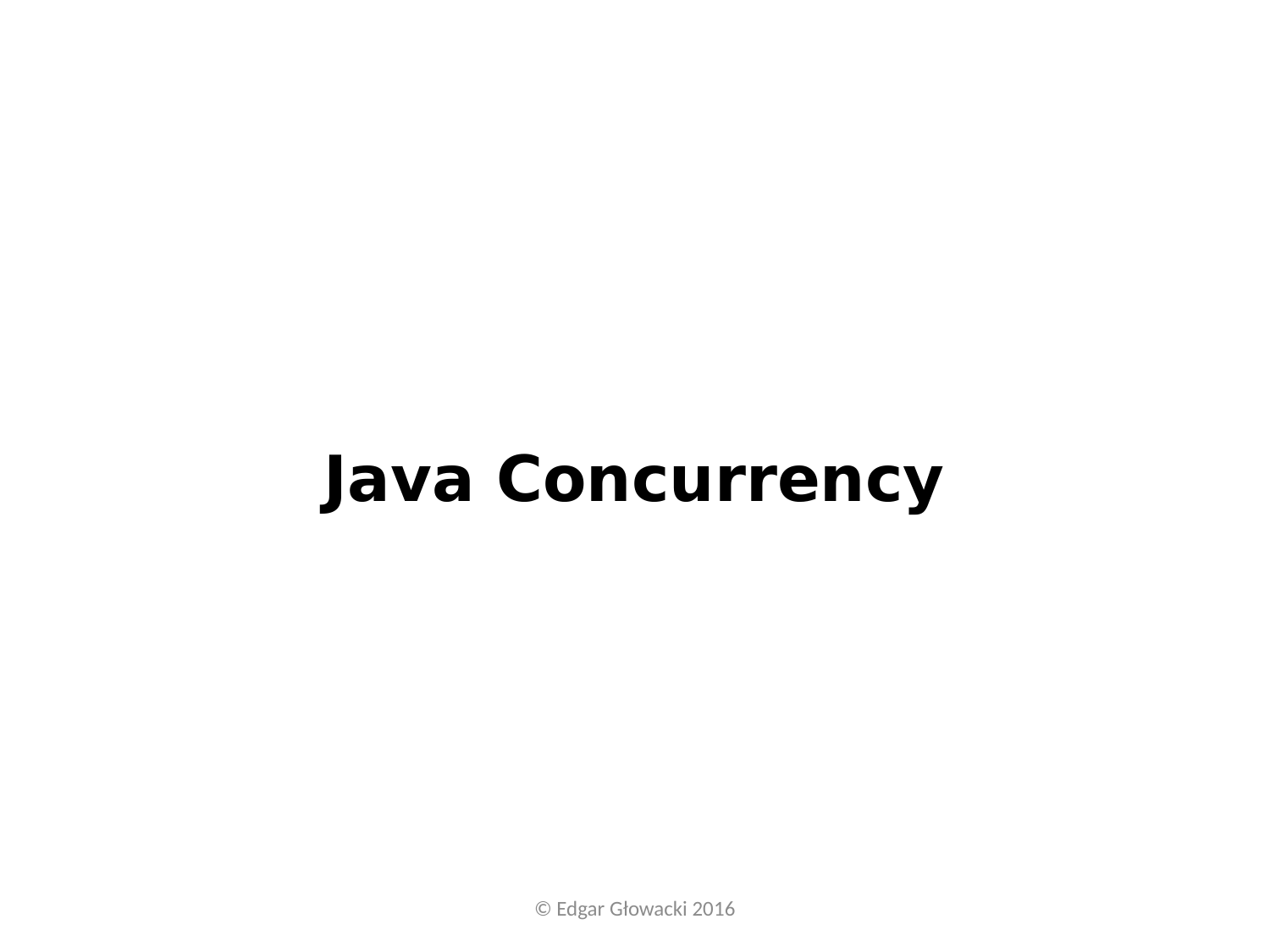

# Java Concurrency
© Edgar Głowacki 2016